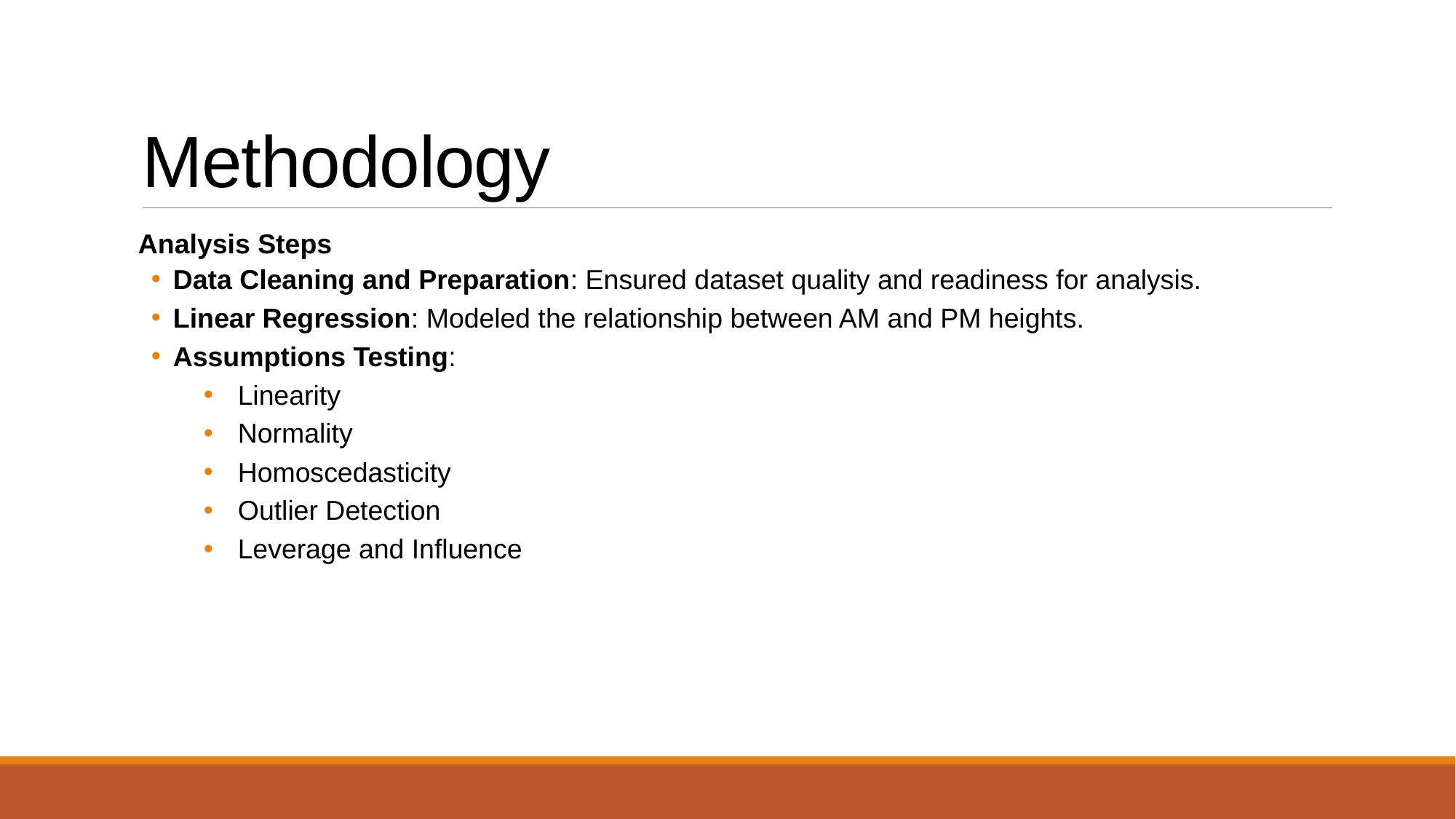

# Methodology
Analysis Steps
Data Cleaning and Preparation: Ensured dataset quality and readiness for analysis.
Linear Regression: Modeled the relationship between AM and PM heights.
Assumptions Testing:
Linearity
Normality
Homoscedasticity
Outlier Detection
Leverage and Influence